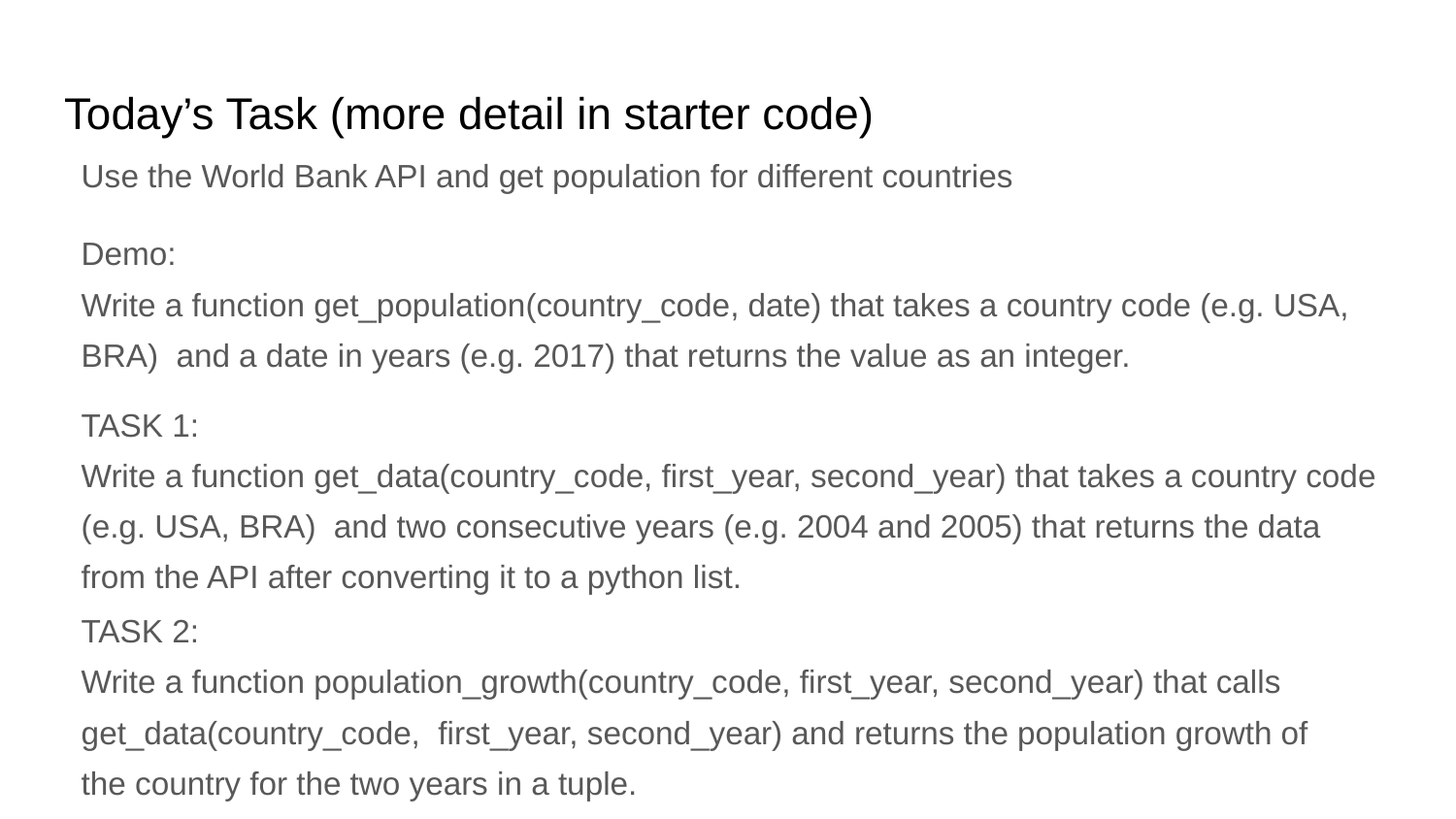

# Today’s Task (more detail in starter code)
Use the World Bank API and get population for different countries

Demo:
Write a function get_population(country_code, date) that takes a country code (e.g. USA, BRA)  and a date in years (e.g. 2017) that returns the value as an integer.

TASK 1:
Write a function get_data(country_code, first_year, second_year) that takes a country code (e.g. USA, BRA)  and two consecutive years (e.g. 2004 and 2005) that returns the data from the API after converting it to a python list.

TASK 2:
Write a function population_growth(country_code, first_year, second_year) that calls get_data(country_code,  first_year, second_year) and returns the population growth of the country for the two years in a tuple.